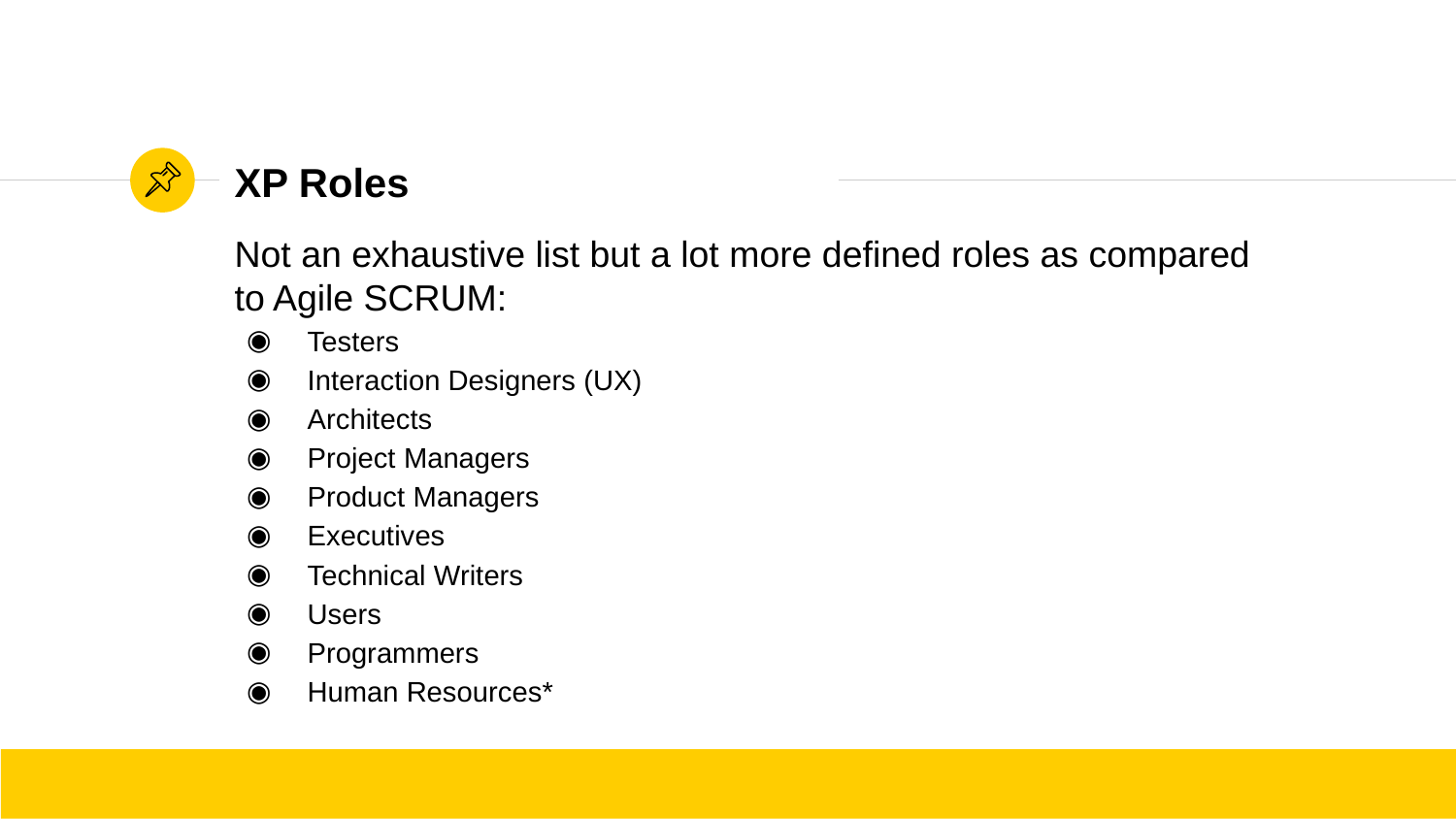

# XP Roles

Not an exhaustive list but a lot more defined roles as compared to Agile SCRUM:
Testers
Interaction Designers (UX)
Architects
Project Managers
Product Managers
Executives
Technical Writers
Users
Programmers
Human Resources*